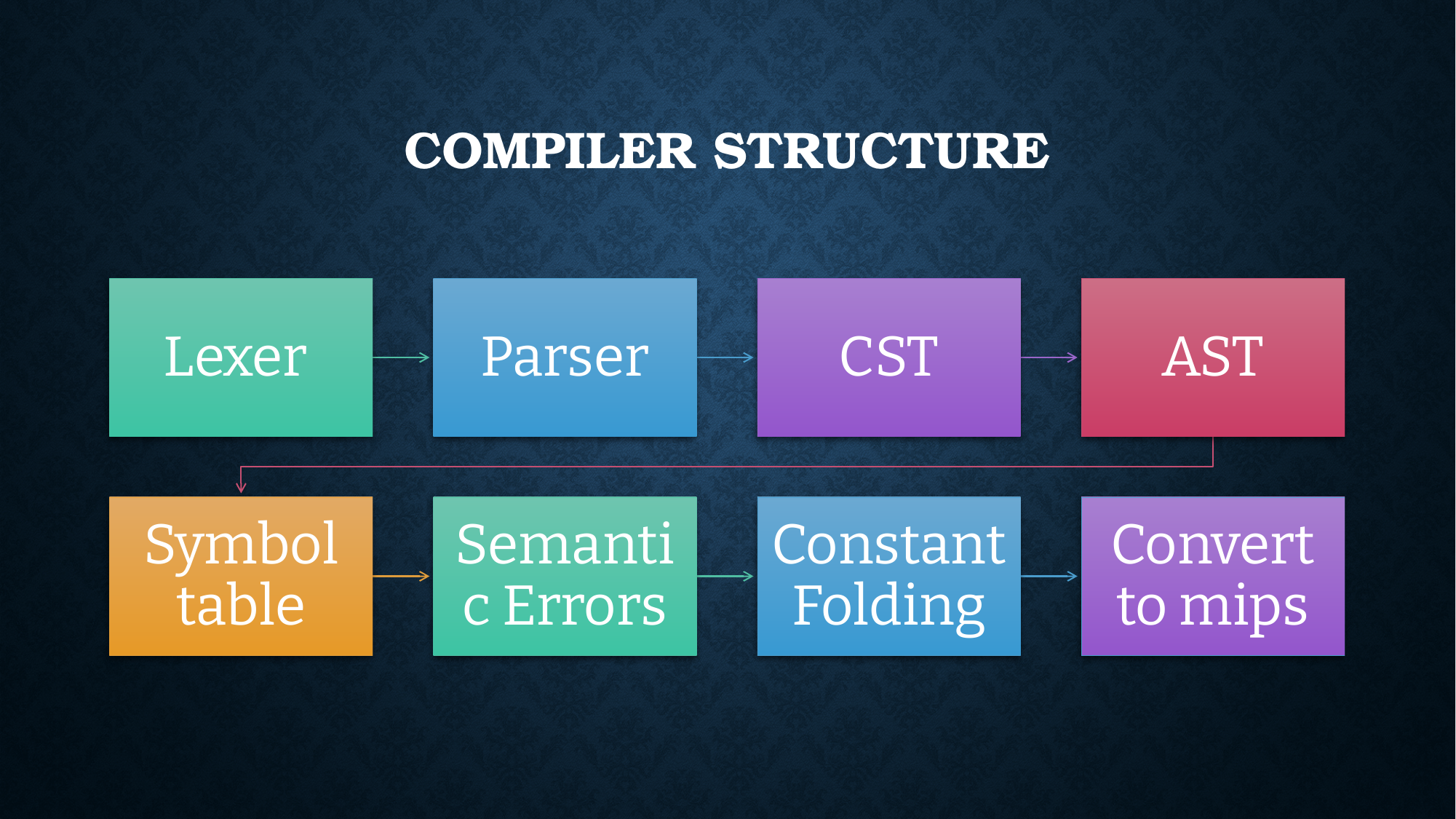

# compiler structure

Lexer

Parser

CST

AST

Symbol table

Semantic Errors

Constant Folding
Convert to mips